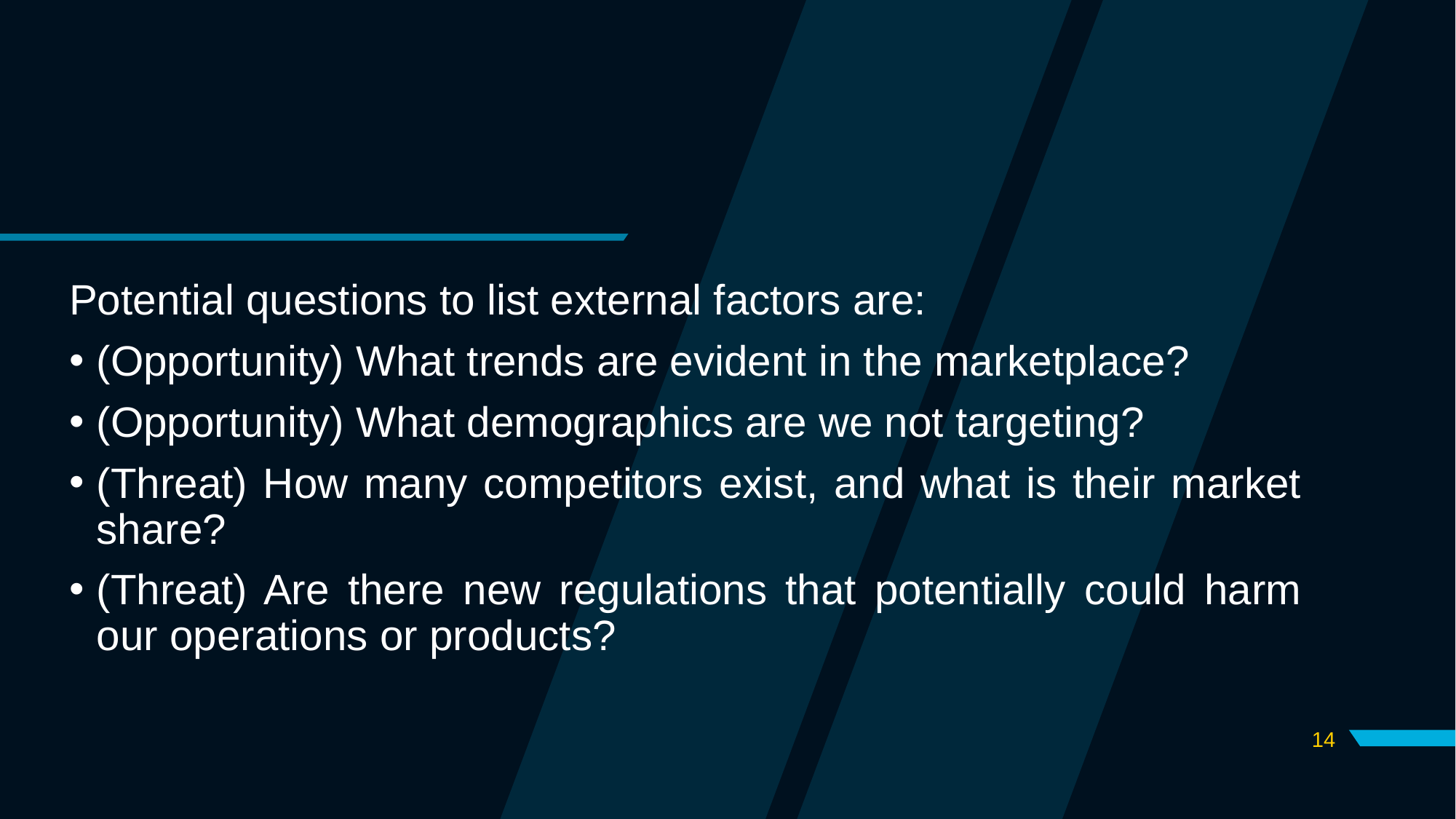

Potential questions to list external factors are:
(Opportunity) What trends are evident in the marketplace?
(Opportunity) What demographics are we not targeting?
(Threat) How many competitors exist, and what is their market share?
(Threat) Are there new regulations that potentially could harm our operations or products?
14